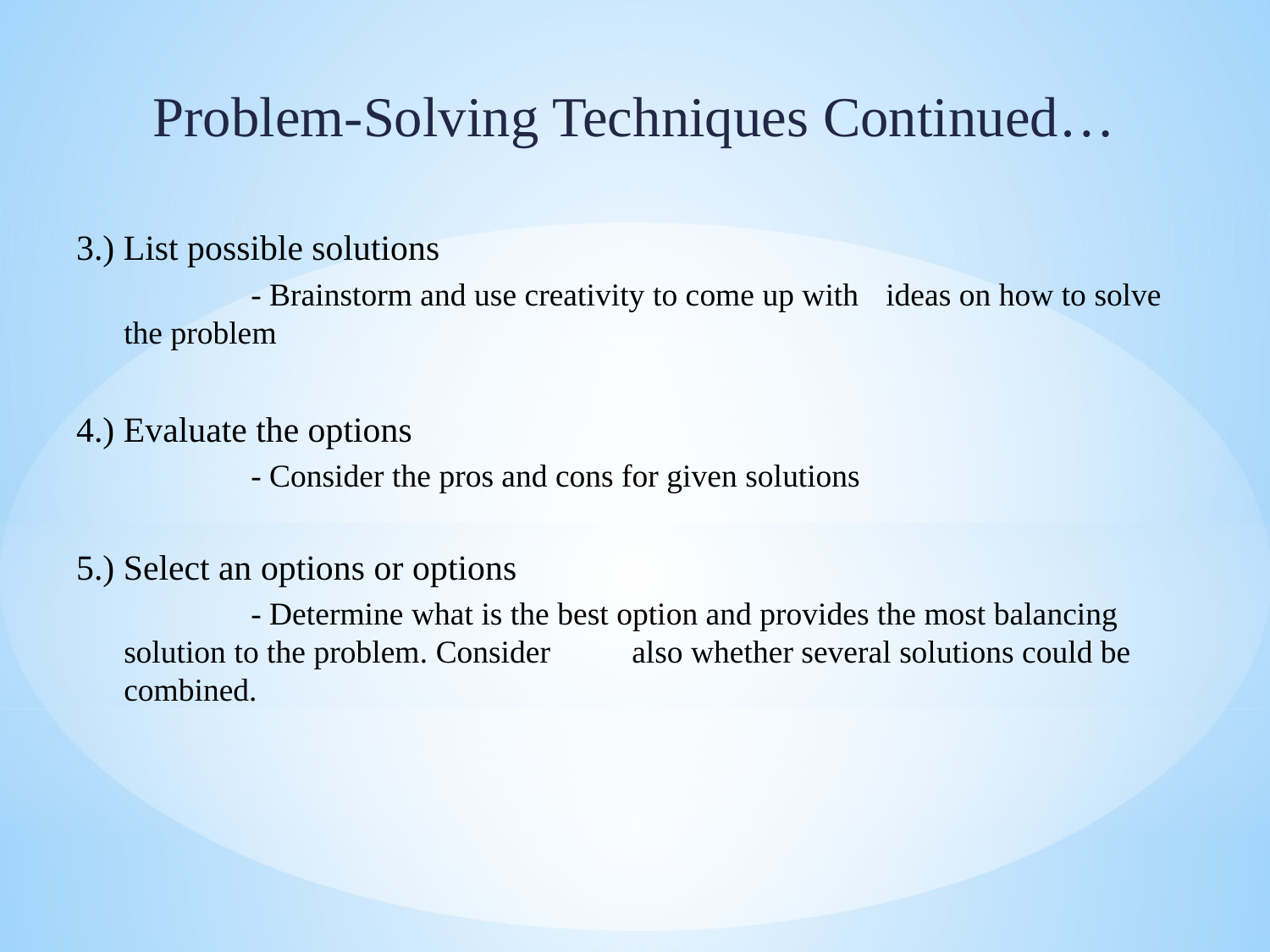

Problem-Solving Techniques Continued…
3.) List possible solutions
		- Brainstorm and use creativity to come up with 	ideas on how to solve the problem

4.) Evaluate the options
		- Consider the pros and cons for given solutions

5.) Select an options or options
		- Determine what is the best option and provides the most balancing solution to the problem. Consider 	also whether several solutions could be combined.